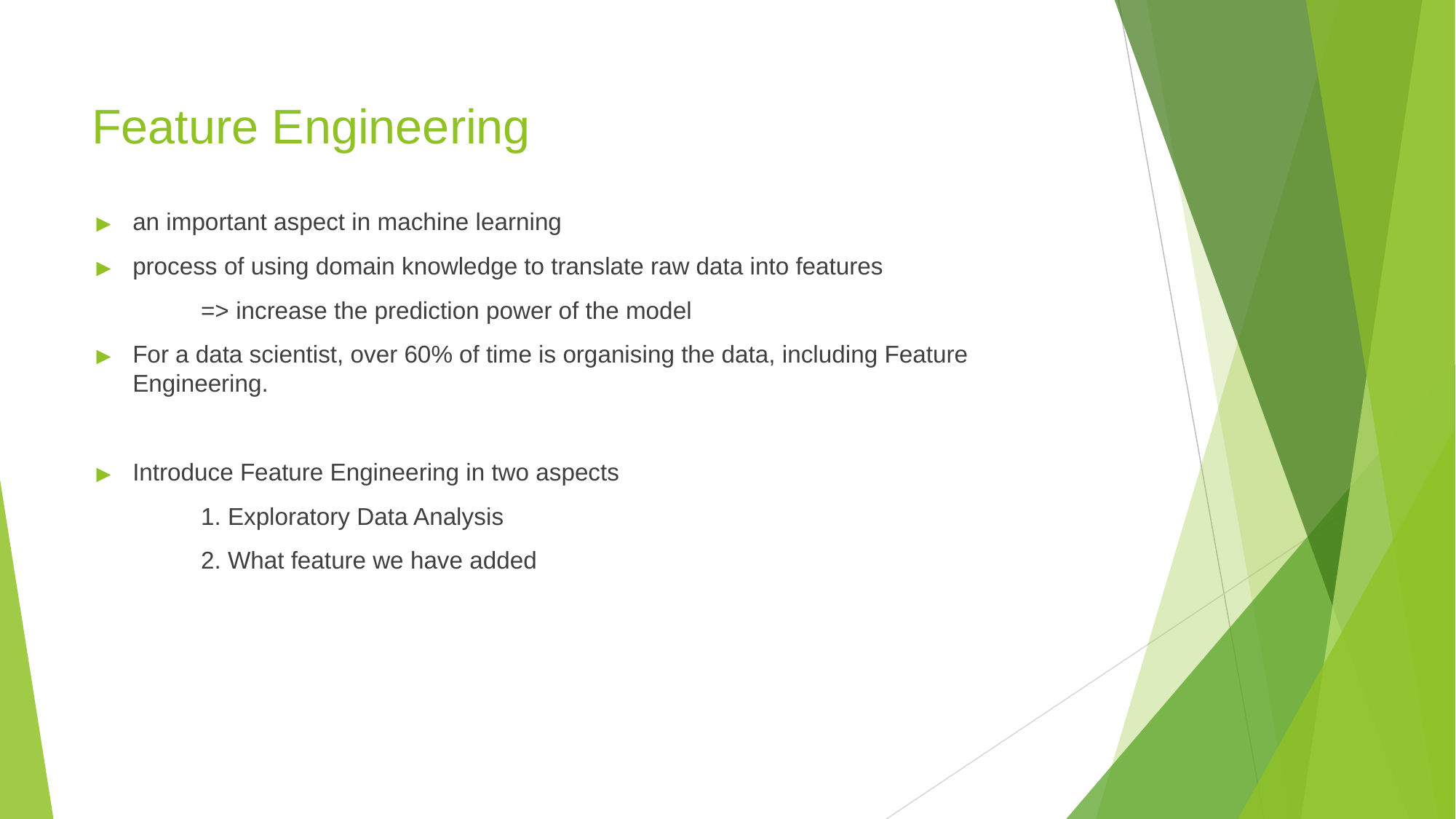

# Feature Engineering
an important aspect in machine learning
process of using domain knowledge to translate raw data into features
	=> increase the prediction power of the model
For a data scientist, over 60% of time is organising the data, including Feature Engineering.

Introduce Feature Engineering in two aspects
	1. Exploratory Data Analysis
	2. What feature we have added